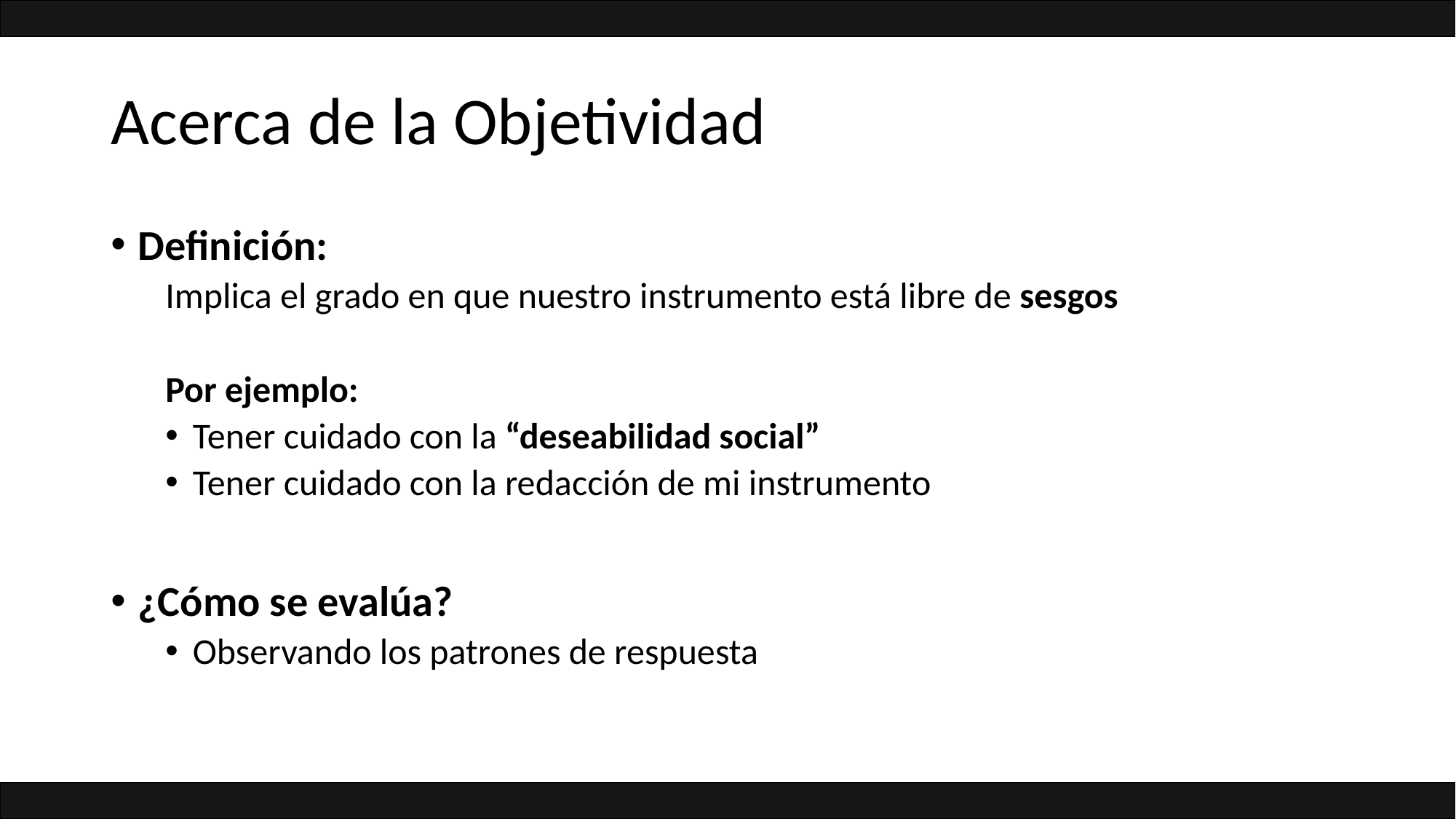

# Acerca de la Objetividad
Definición:
Implica el grado en que nuestro instrumento está libre de sesgos

Por ejemplo:
Tener cuidado con la “deseabilidad social”
Tener cuidado con la redacción de mi instrumento

¿Cómo se evalúa?
Observando los patrones de respuesta